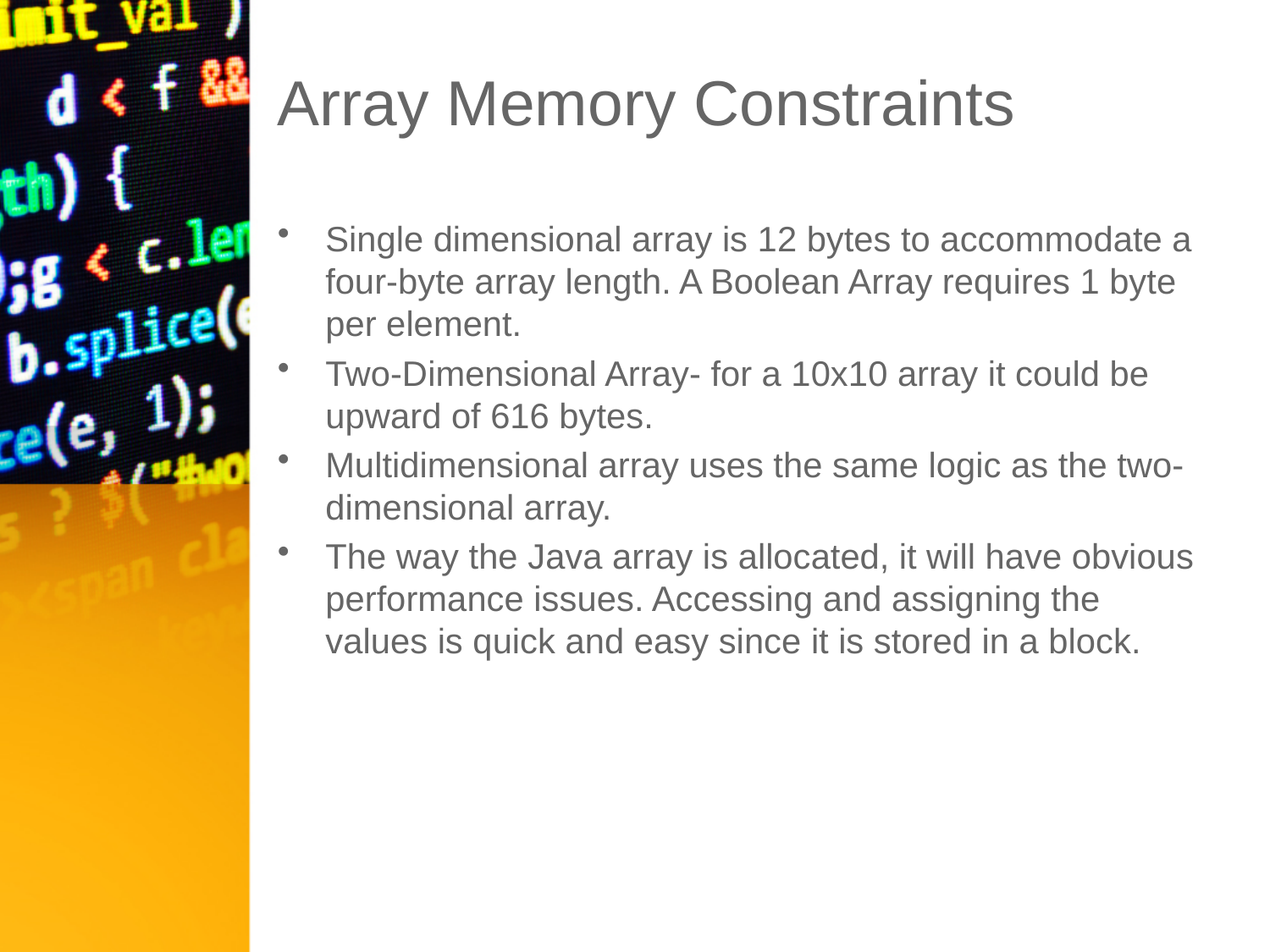

# Array Memory Constraints
Single dimensional array is 12 bytes to accommodate a four-byte array length. A Boolean Array requires 1 byte per element.
Two-Dimensional Array- for a 10x10 array it could be upward of 616 bytes.
Multidimensional array uses the same logic as the two-dimensional array.
The way the Java array is allocated, it will have obvious performance issues. Accessing and assigning the values is quick and easy since it is stored in a block.